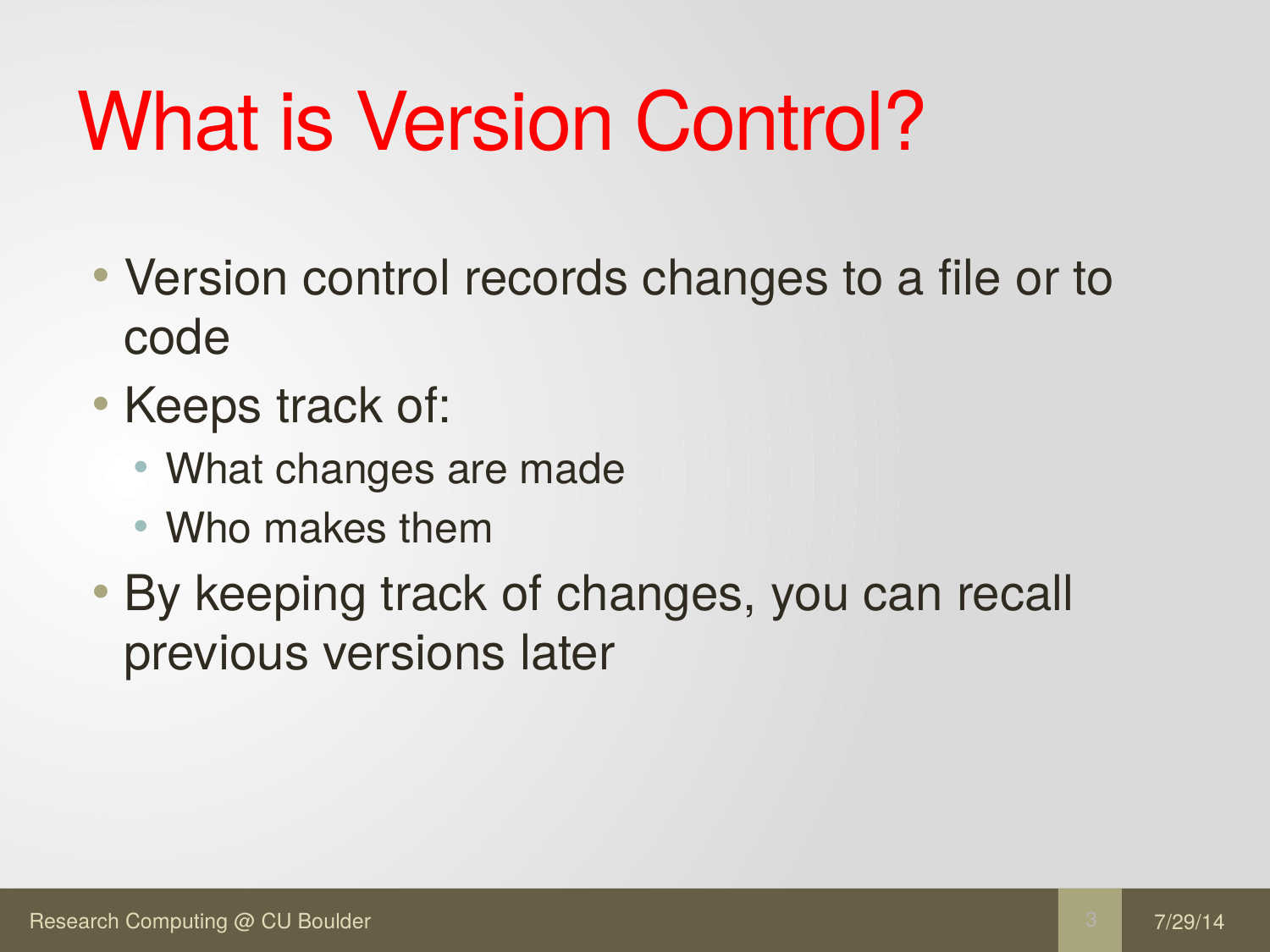

# What is Version Control?
Version control records changes to a file or to code
Keeps track of:
What changes are made
Who makes them
By keeping track of changes, you can recall previous versions later
7/29/14
3